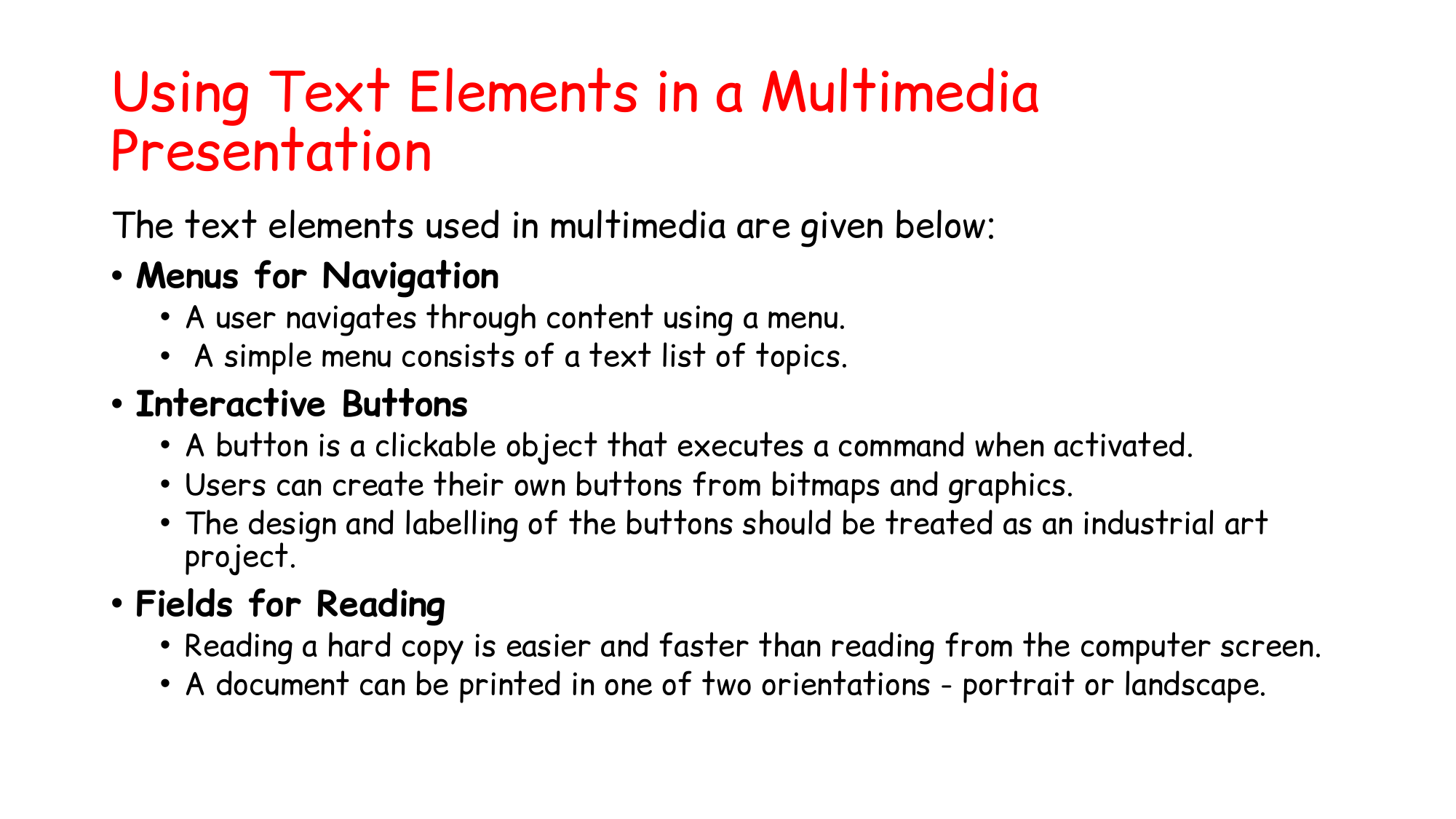

# Using Text Elements in a Multimedia Presentation
The text elements used in multimedia are given below:
Menus for Navigation
A user navigates through content using a menu.
 A simple menu consists of a text list of topics.
Interactive Buttons
A button is a clickable object that executes a command when activated.
Users can create their own buttons from bitmaps and graphics.
The design and labelling of the buttons should be treated as an industrial art project.
Fields for Reading
Reading a hard copy is easier and faster than reading from the computer screen.
A document can be printed in one of two orientations - portrait or landscape.